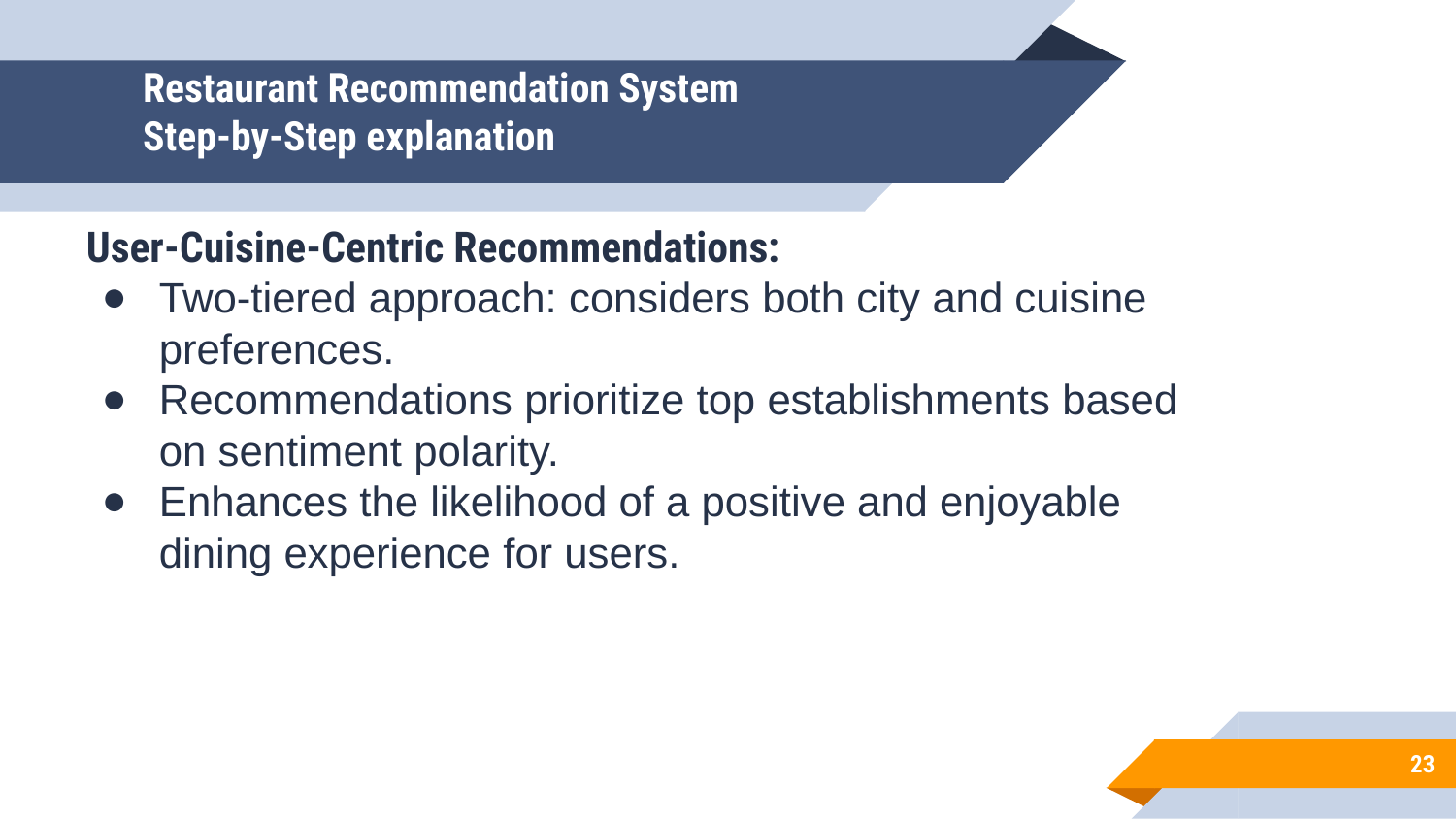

# Restaurant Recommendation System
Step-by-Step explanation

User-Cuisine-Centric Recommendations:
Two-tiered approach: considers both city and cuisine preferences.
Recommendations prioritize top establishments based on sentiment polarity.
Enhances the likelihood of a positive and enjoyable dining experience for users.

23